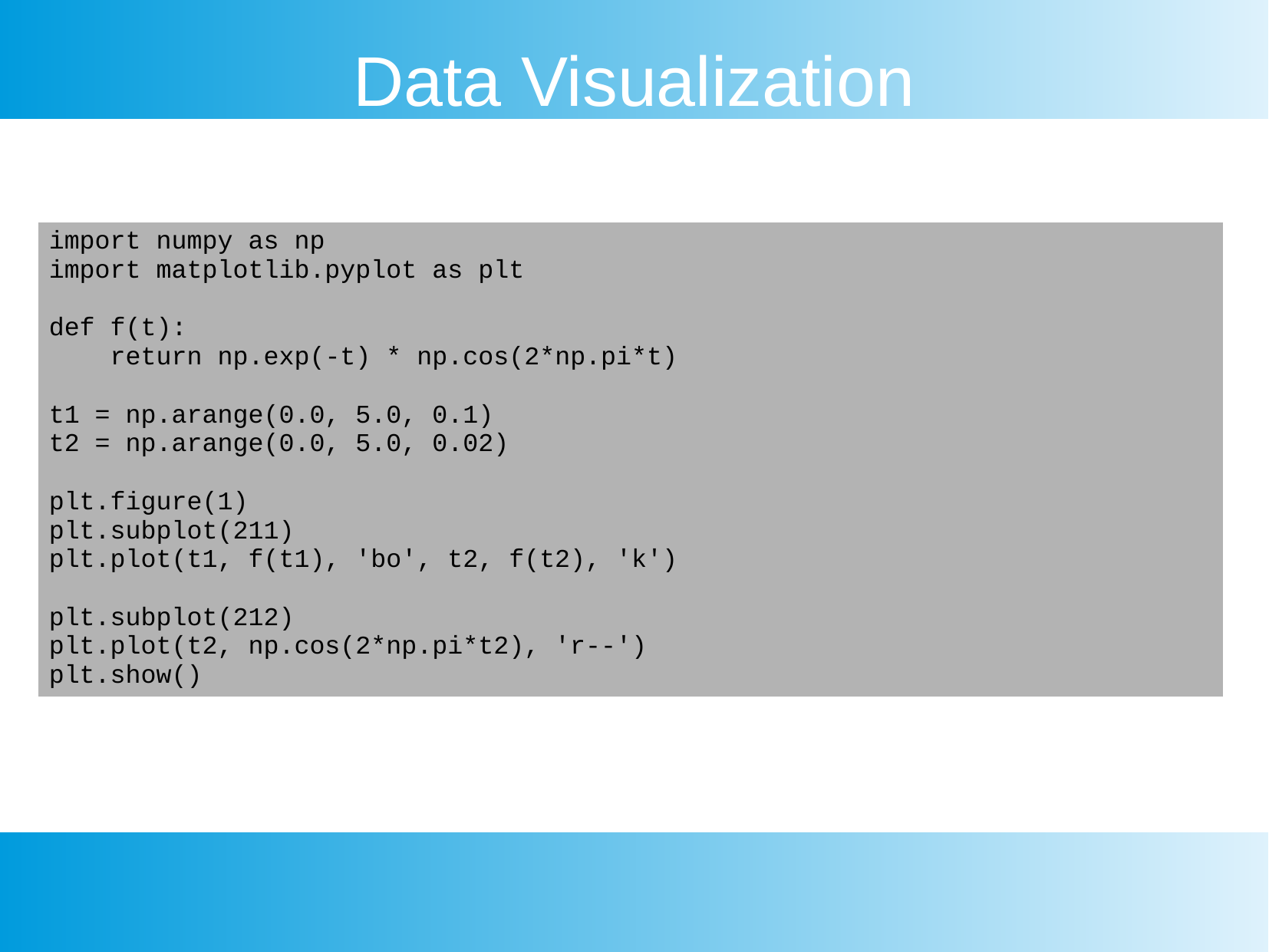

Data Visualization
| import numpy as np import matplotlib.pyplot as plt def f(t): return np.exp(-t) \* np.cos(2\*np.pi\*t) t1 = np.arange(0.0, 5.0, 0.1) t2 = np.arange(0.0, 5.0, 0.02) plt.figure(1) plt.subplot(211) plt.plot(t1, f(t1), 'bo', t2, f(t2), 'k') plt.subplot(212) plt.plot(t2, np.cos(2\*np.pi\*t2), 'r--') plt.show() |
| --- |